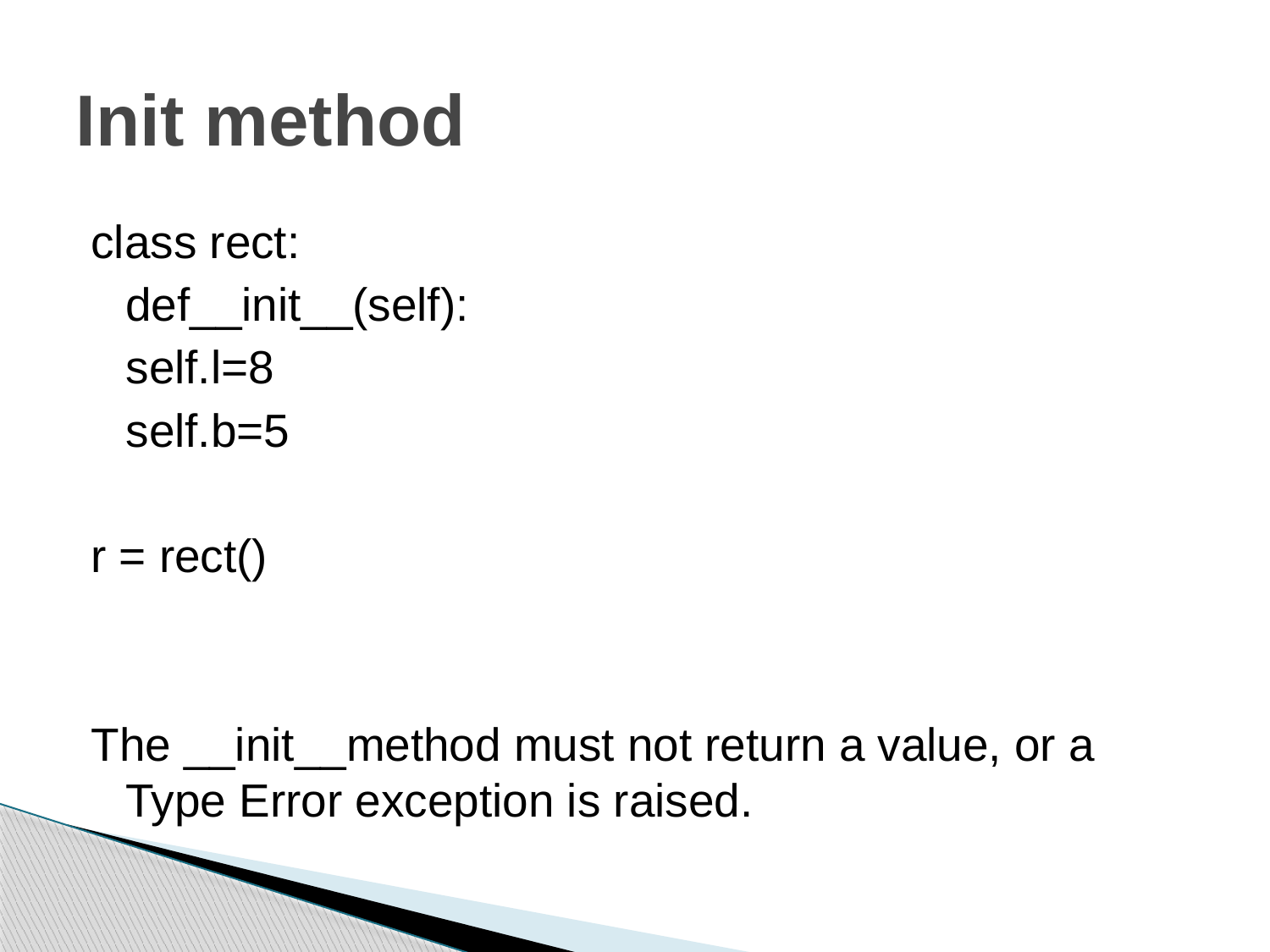

# Init method
class rect:
	def__init__(self):
		self.l=8
		self.b=5

r = rect()

The __init__method must not return a value, or a Type Error exception is raised.